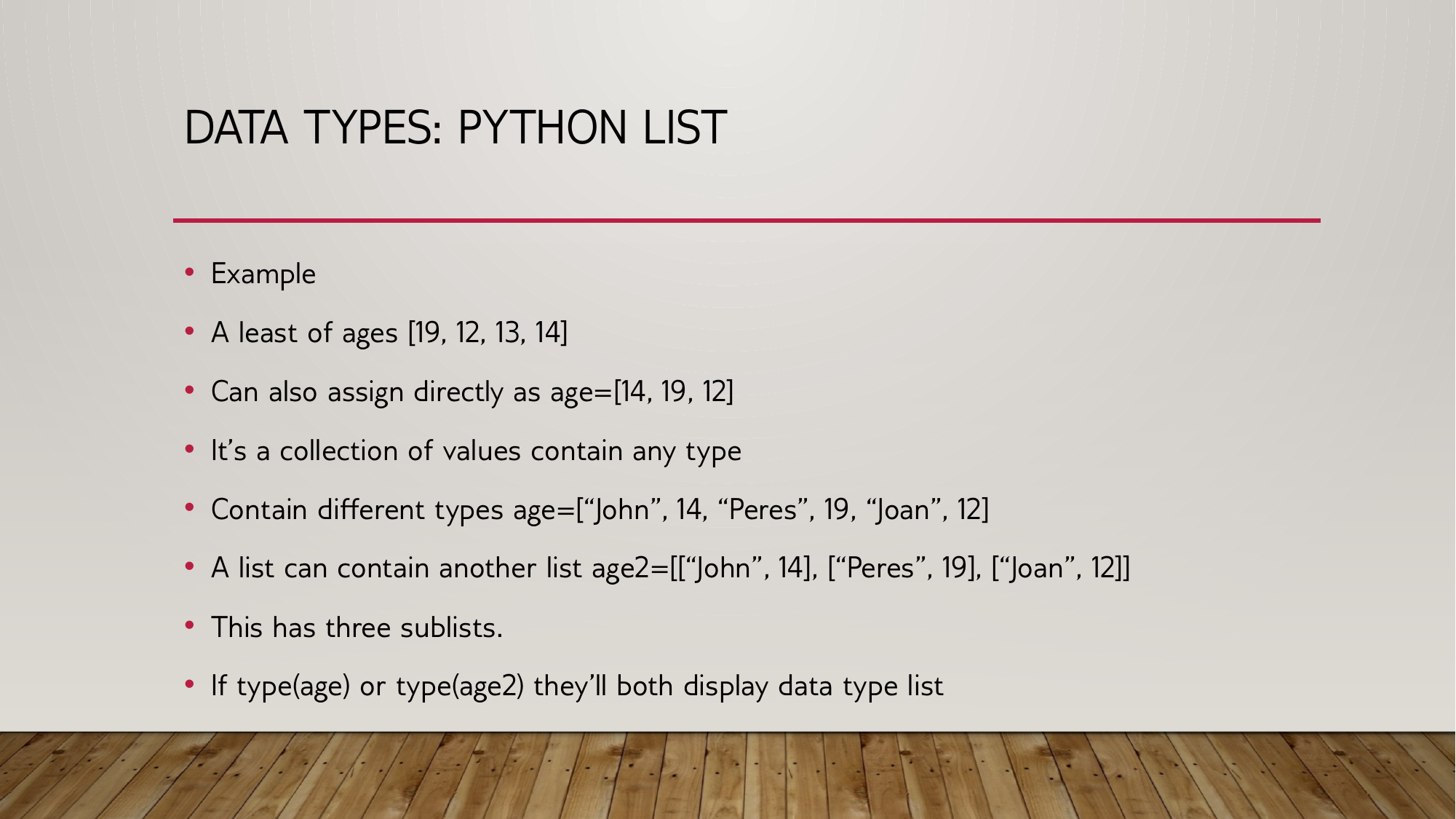

# Data types: Python list
Example
A least of ages [19, 12, 13, 14]
Can also assign directly as age=[14, 19, 12]
It’s a collection of values contain any type
Contain different types age=[“John”, 14, “Peres”, 19, “Joan”, 12]
A list can contain another list age2=[[“John”, 14], [“Peres”, 19], [“Joan”, 12]]
This has three sublists.
If type(age) or type(age2) they’ll both display data type list